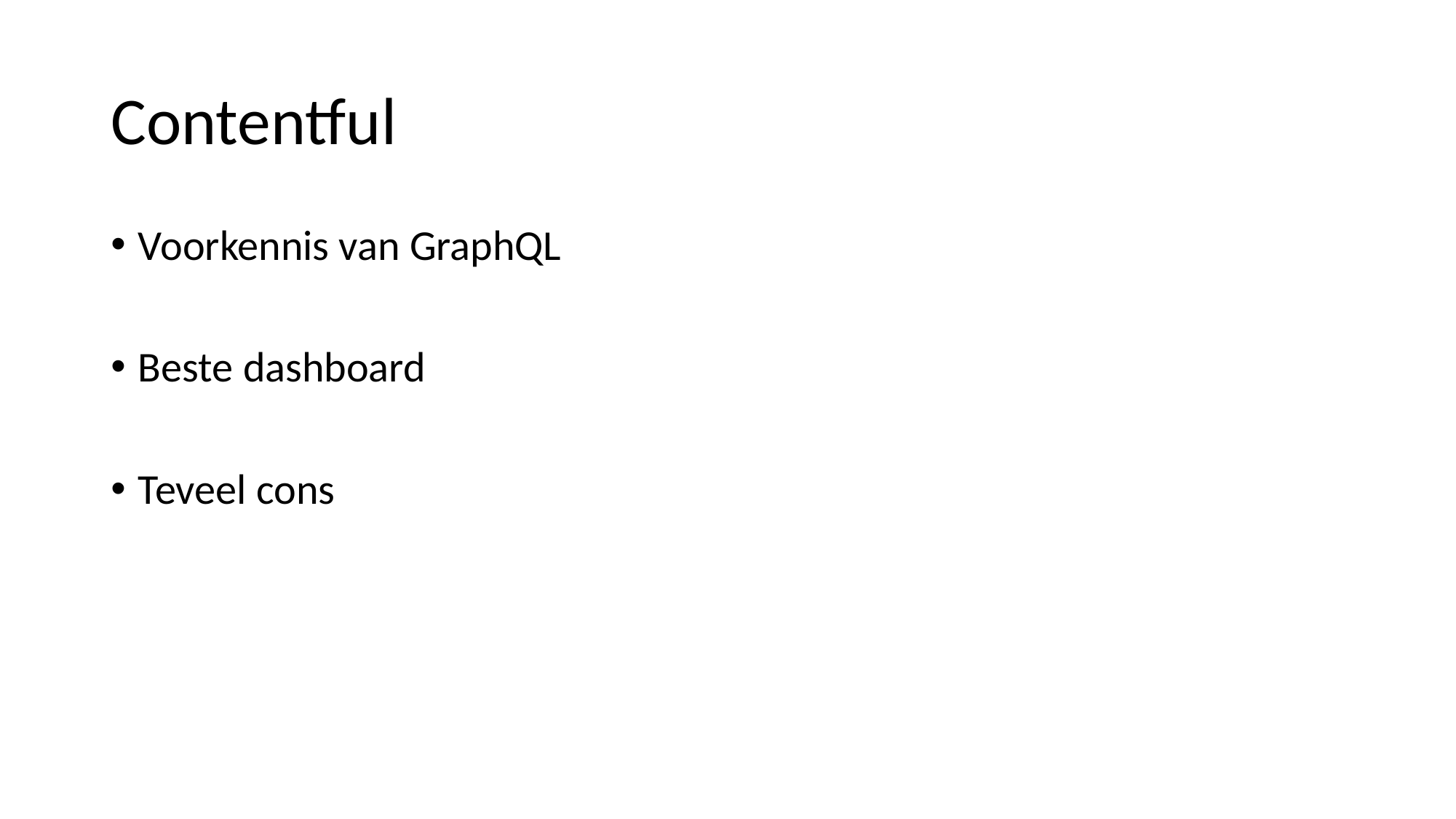

# Contentful
Voorkennis van GraphQL

Beste dashboard

Teveel cons